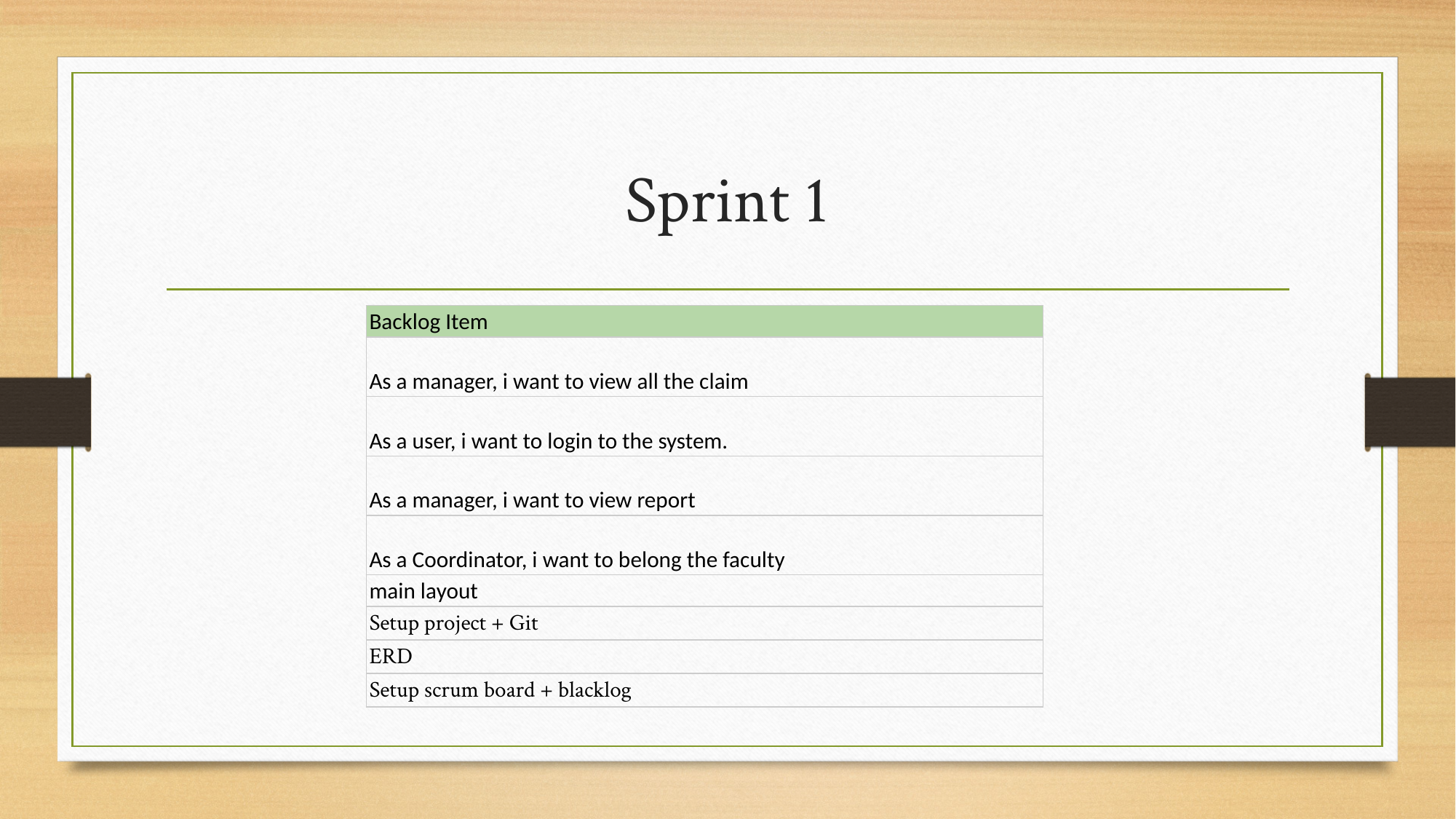

# Sprint 1
| Backlog Item |
| --- |
| As a manager, i want to view all the claim |
| As a user, i want to login to the system. |
| As a manager, i want to view report |
| As a Coordinator, i want to belong the faculty |
| main layout |
| Setup project + Git |
| ERD |
| Setup scrum board + blacklog |